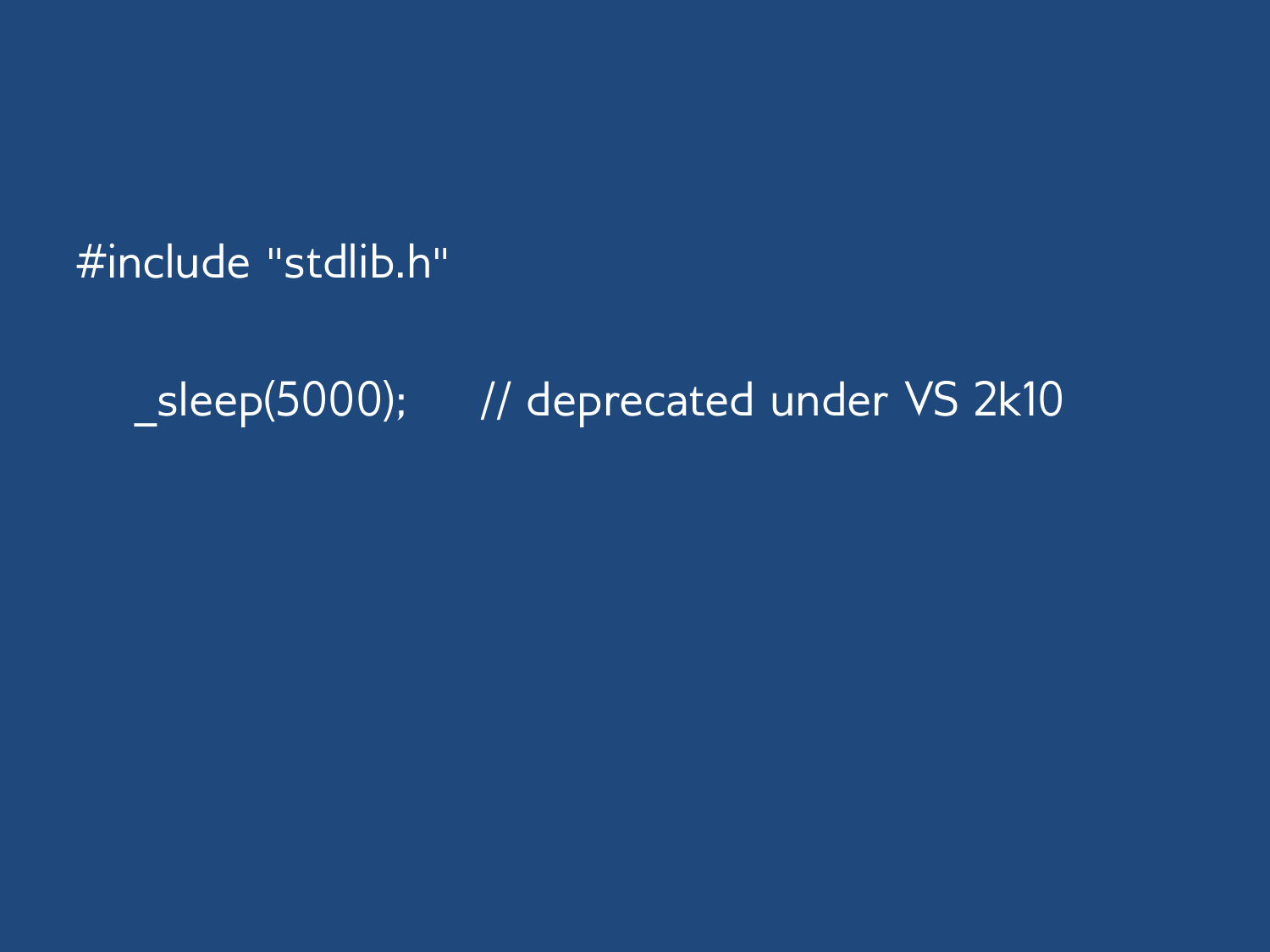

#
#include "stdlib.h"

    _sleep(5000);     // deprecated under VS 2k10